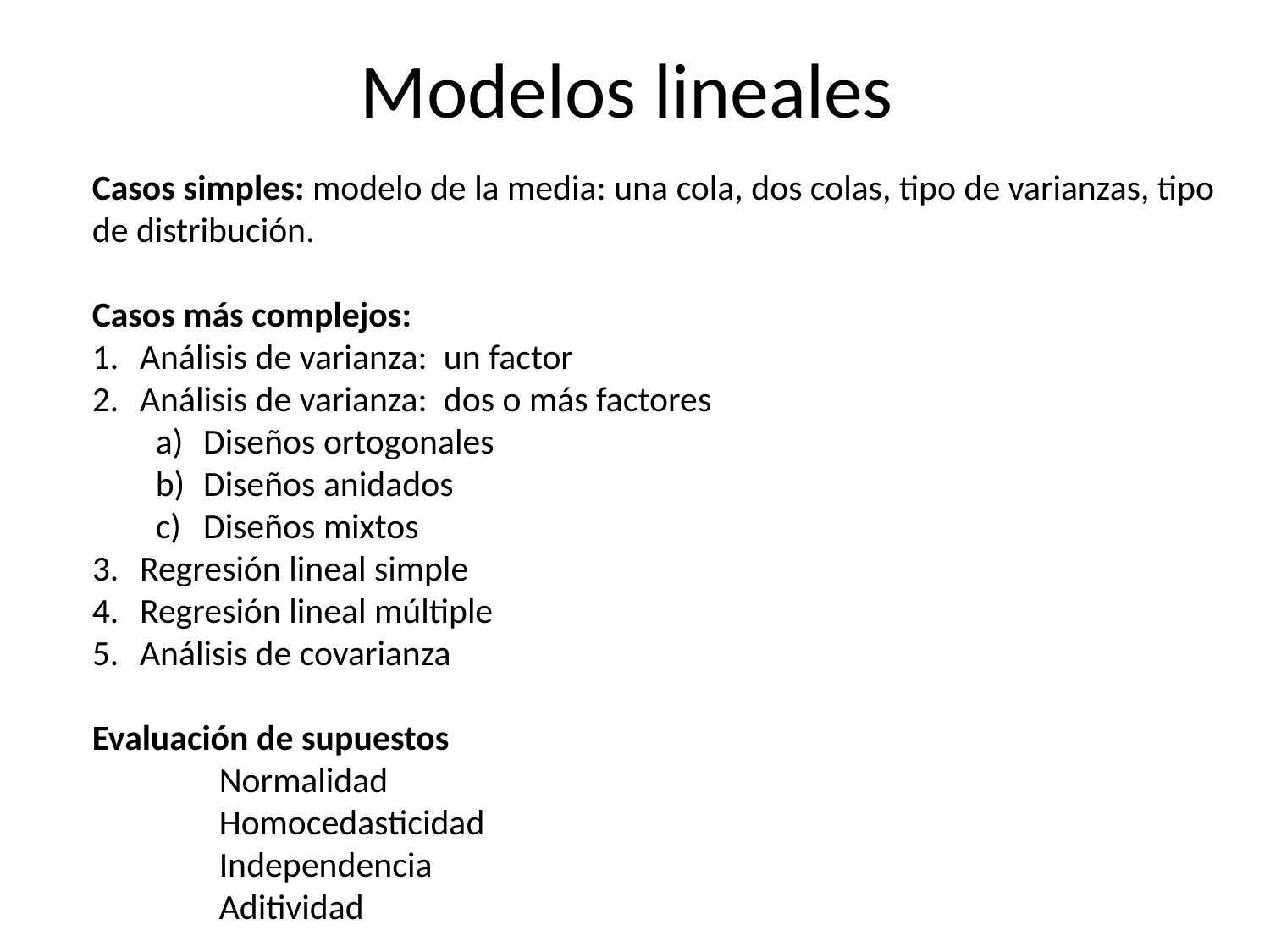

# Modelos lineales
Casos simples: modelo de la media: una cola, dos colas, tipo de varianzas, tipo de distribución.

Casos más complejos:
Análisis de varianza:  un factor
Análisis de varianza:  dos o más factores
Diseños ortogonales
Diseños anidados
Diseños mixtos
Regresión lineal simple
Regresión lineal múltiple
Análisis de covarianza

Evaluación de supuestos
	Normalidad
	Homocedasticidad
	Independencia
	Aditividad